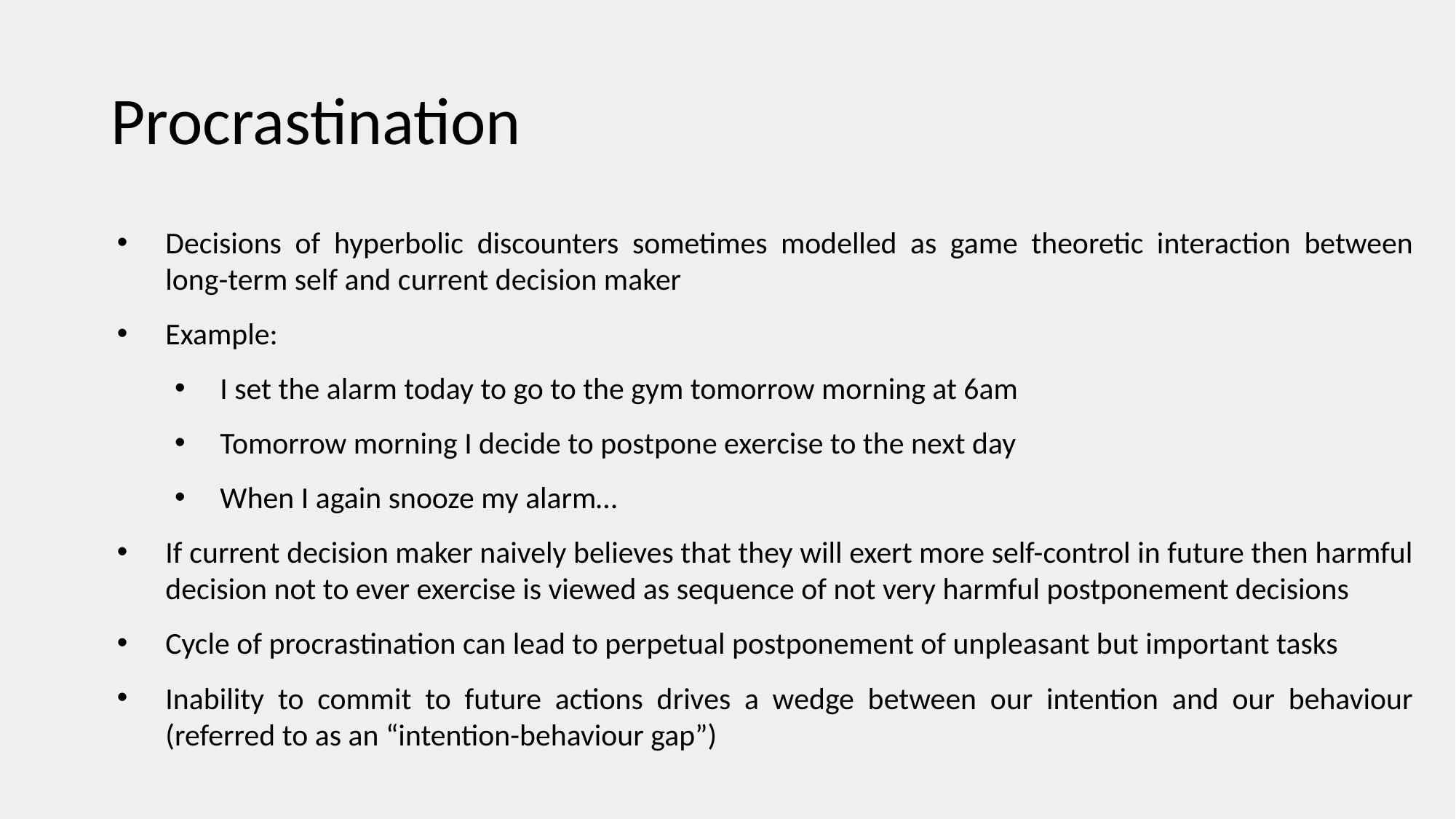

# Procrastination
Decisions of hyperbolic discounters sometimes modelled as game theoretic interaction between long-term self and current decision maker
Example:
I set the alarm today to go to the gym tomorrow morning at 6am
Tomorrow morning I decide to postpone exercise to the next day
When I again snooze my alarm…
If current decision maker naively believes that they will exert more self-control in future then harmful decision not to ever exercise is viewed as sequence of not very harmful postponement decisions
Cycle of procrastination can lead to perpetual postponement of unpleasant but important tasks
Inability to commit to future actions drives a wedge between our intention and our behaviour (referred to as an “intention-behaviour gap”)